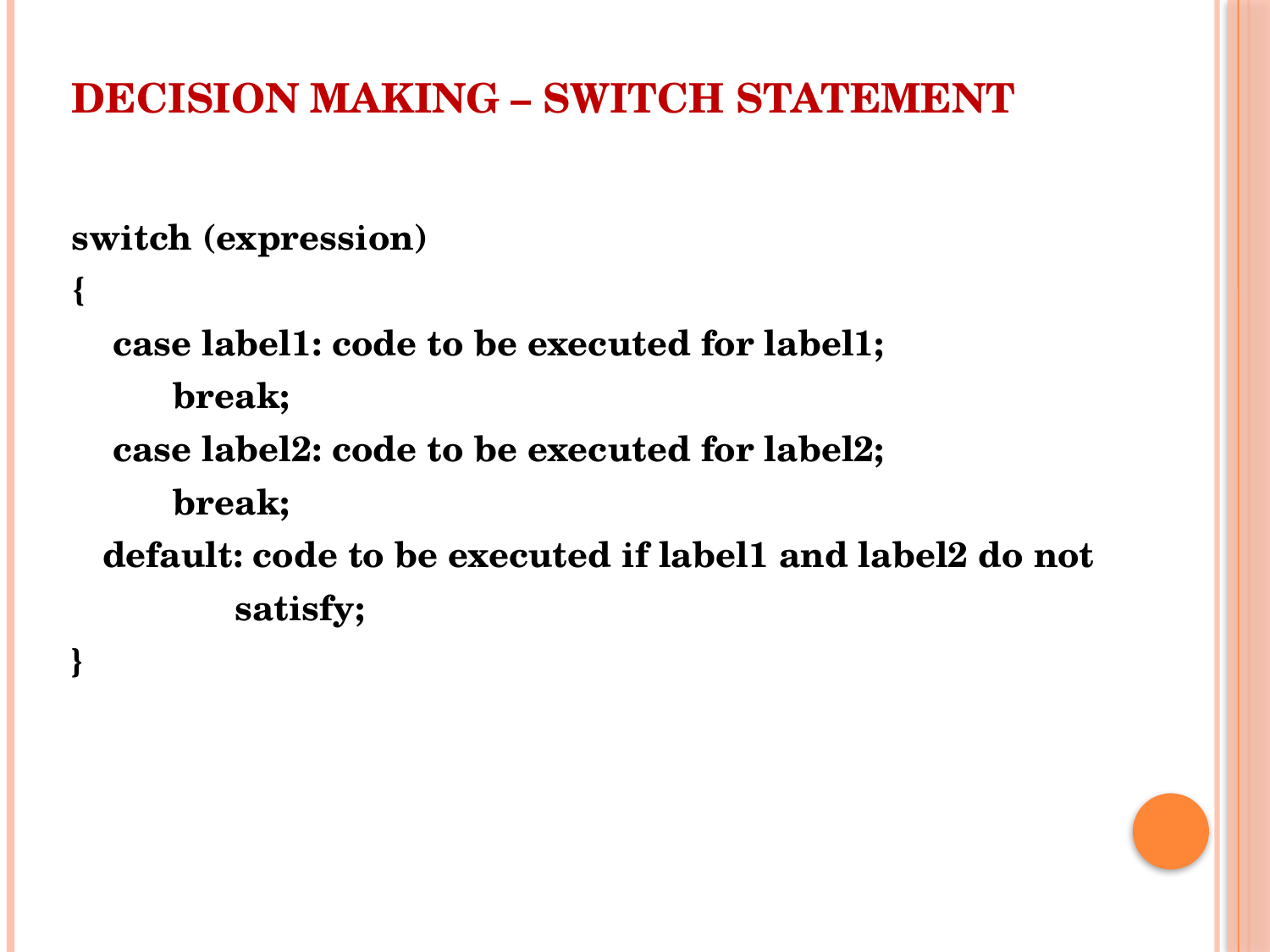

# Decision making – switch statement
switch (expression)
{
    case label1: code to be executed for label1;
          break;
    case label2: code to be executed for label2;
          break;
   default: code to be executed if label1 and label2 do not
                satisfy;
}